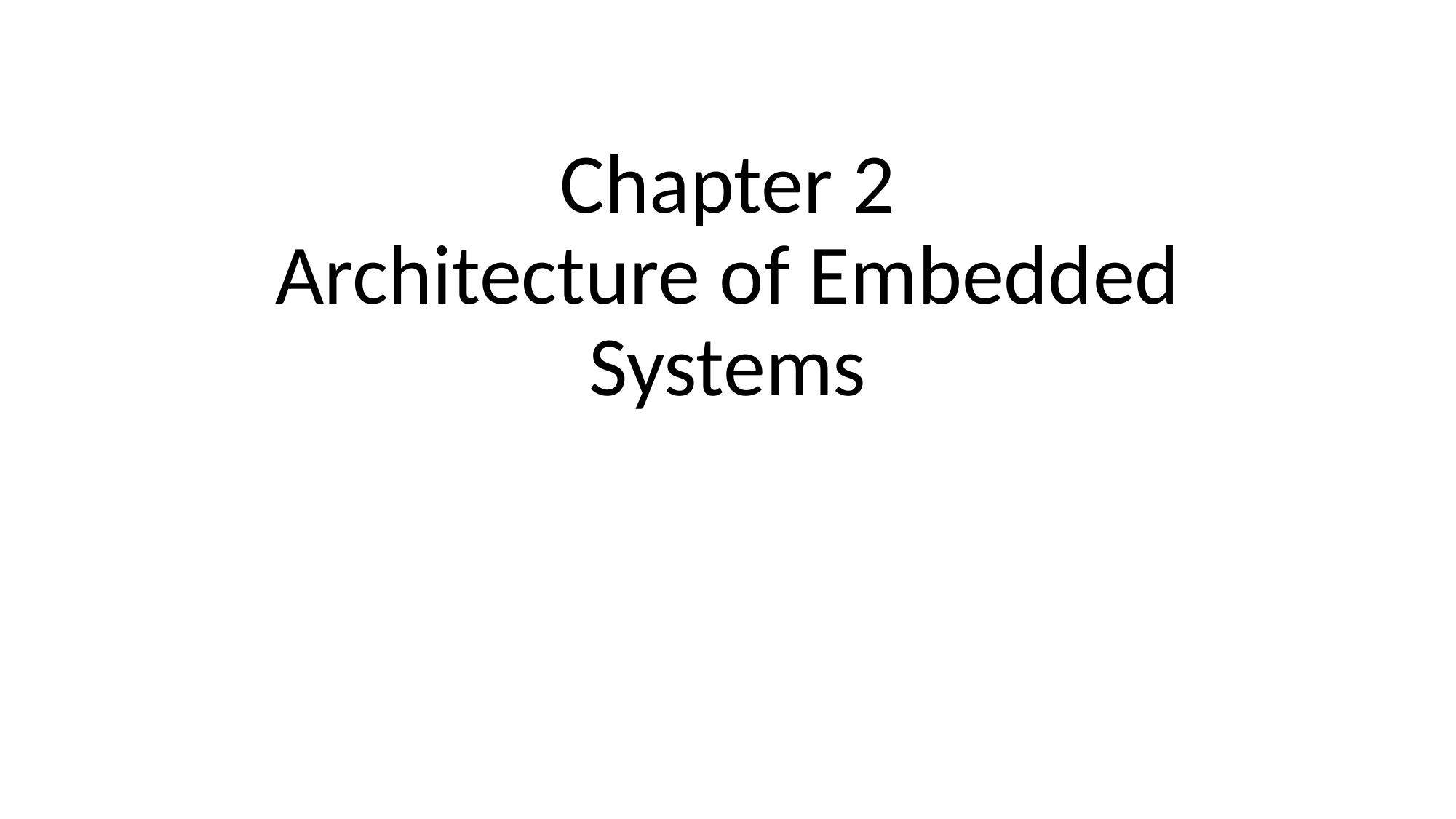

# Chapter 2 Architecture of Embedded Systems